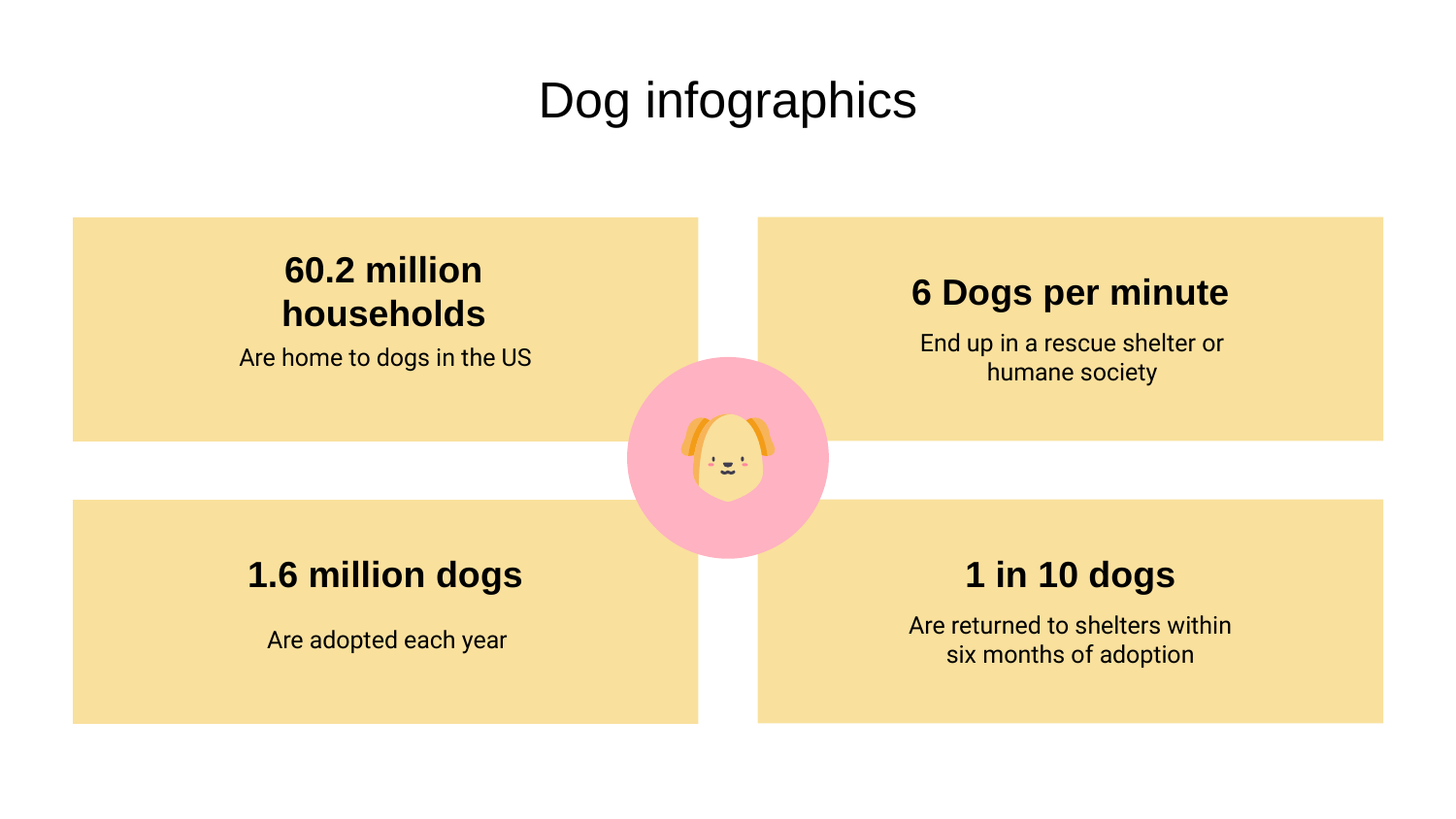

# Dog infographics

6 Dogs per minute
End up in a rescue shelter or humane society

60.2 million households
Are home to dogs in the US

1 in 10 dogs
Are returned to shelters within six months of adoption

1.6 million dogs
Are adopted each year